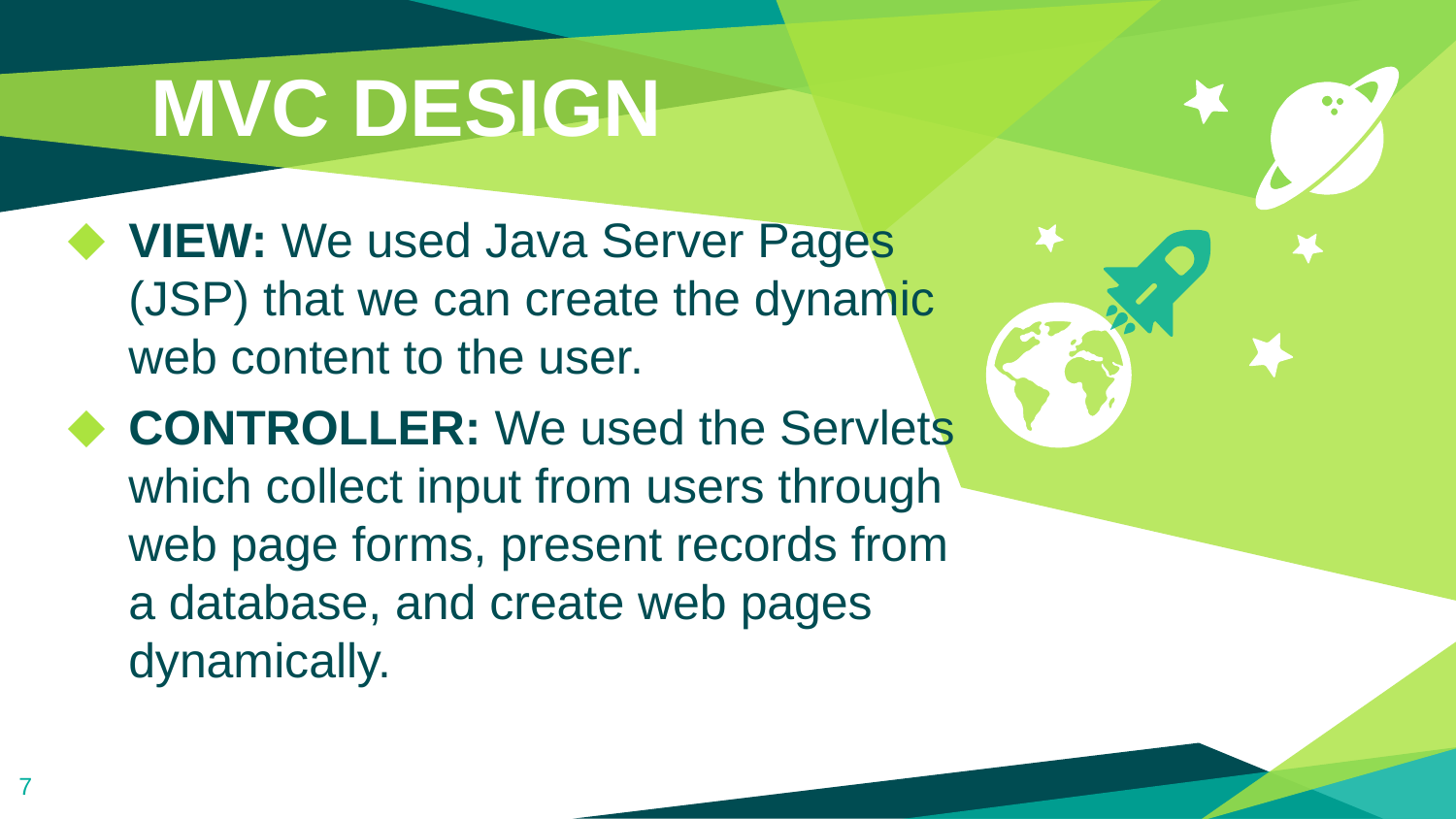

# MVC DESIGN

VIEW: We used Java Server Pages (JSP) that we can create the dynamic web content to the user.
CONTROLLER: We used the Servlets which collect input from users through web page forms, present records from a database, and create web pages dynamically.

7